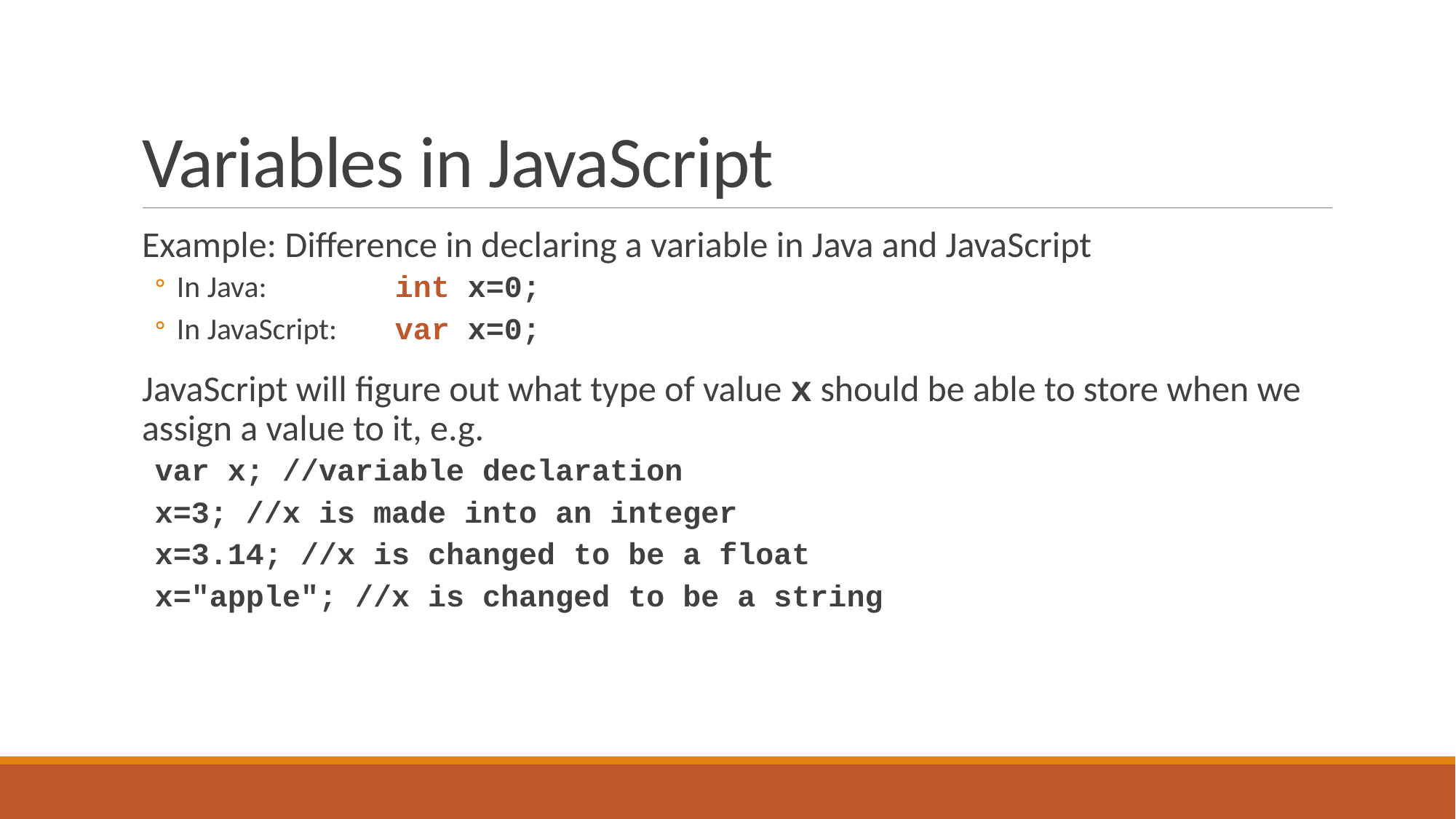

# Variables in JavaScript
Example: Difference in declaring a variable in Java and JavaScript
In Java: 		int x=0;
In JavaScript: 	var x=0;
JavaScript will figure out what type of value x should be able to store when we assign a value to it, e.g.
var x; //variable declaration
x=3; //x is made into an integer
x=3.14; //x is changed to be a float
x="apple"; //x is changed to be a string